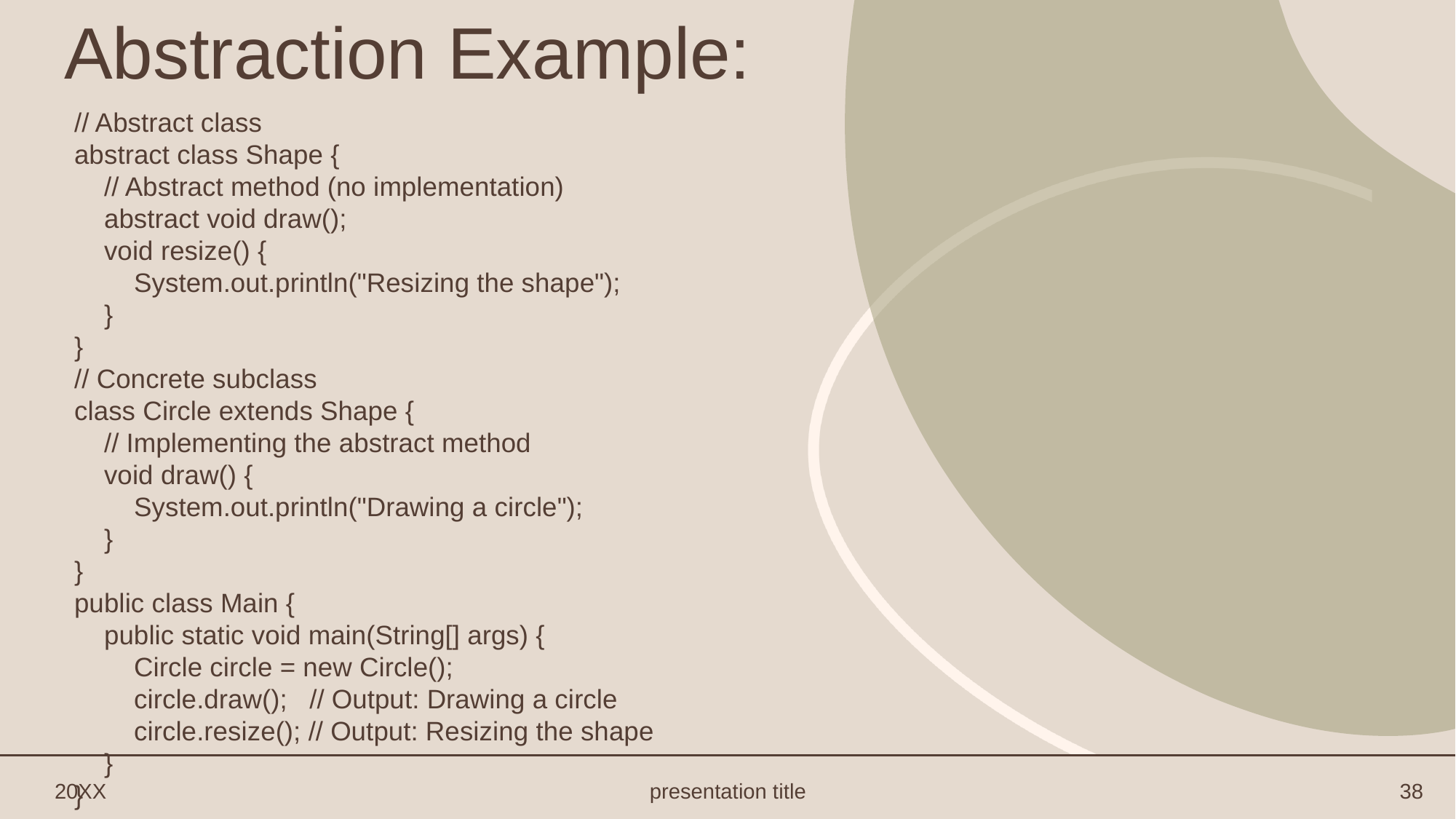

# Abstraction Example:
// Abstract class
abstract class Shape {
    // Abstract method (no implementation)
    abstract void draw();
    void resize() {
        System.out.println("Resizing the shape");
    }
}
// Concrete subclass
class Circle extends Shape {
    // Implementing the abstract method
    void draw() {
        System.out.println("Drawing a circle");
    }
}
public class Main {
    public static void main(String[] args) {
        Circle circle = new Circle();
        circle.draw();   // Output: Drawing a circle
        circle.resize(); // Output: Resizing the shape
    }
}

20XX
presentation title
38